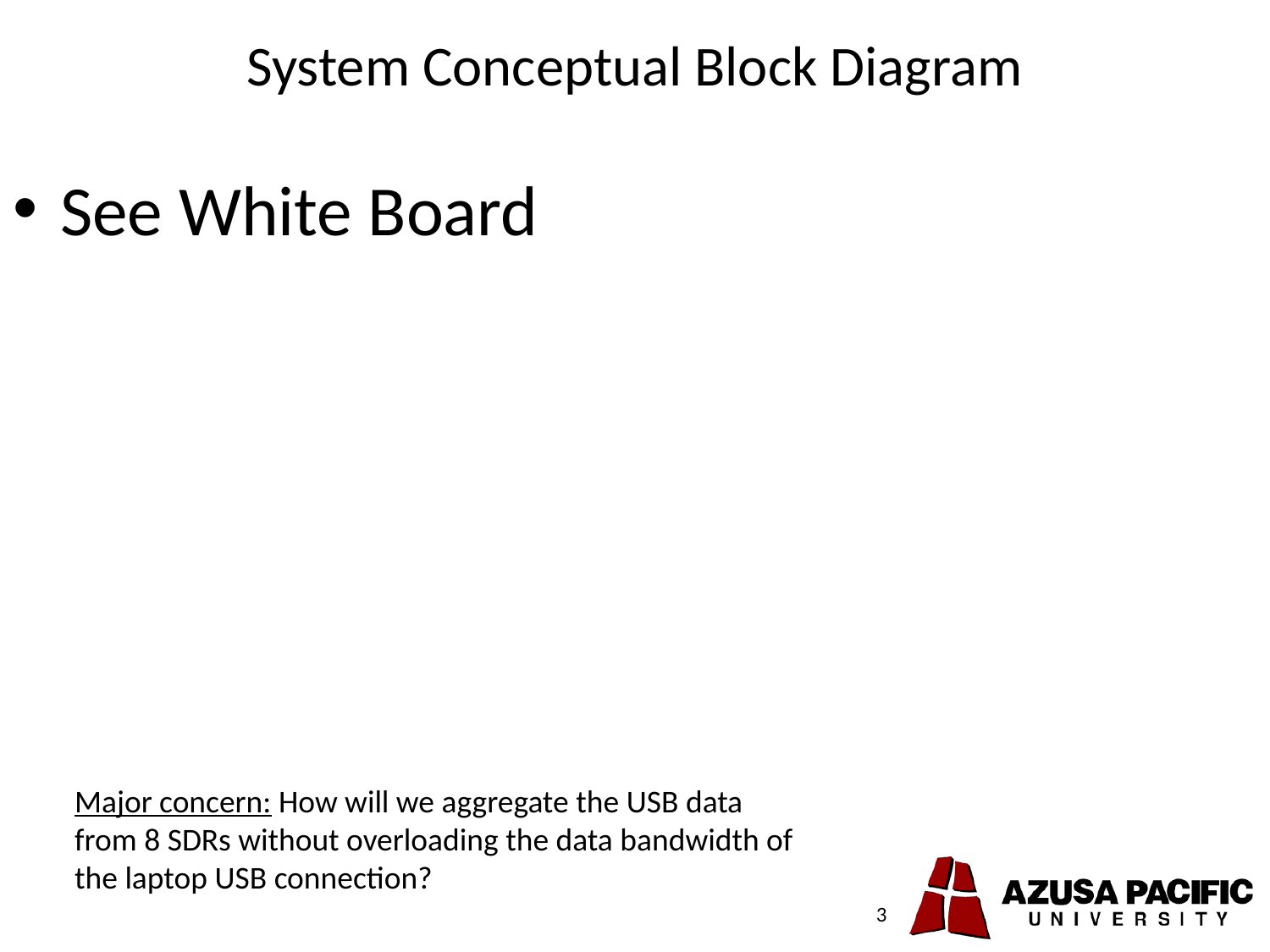

# System Conceptual Block Diagram
See White Board
Major concern: How will we aggregate the USB data from 8 SDRs without overloading the data bandwidth of the laptop USB connection?
3